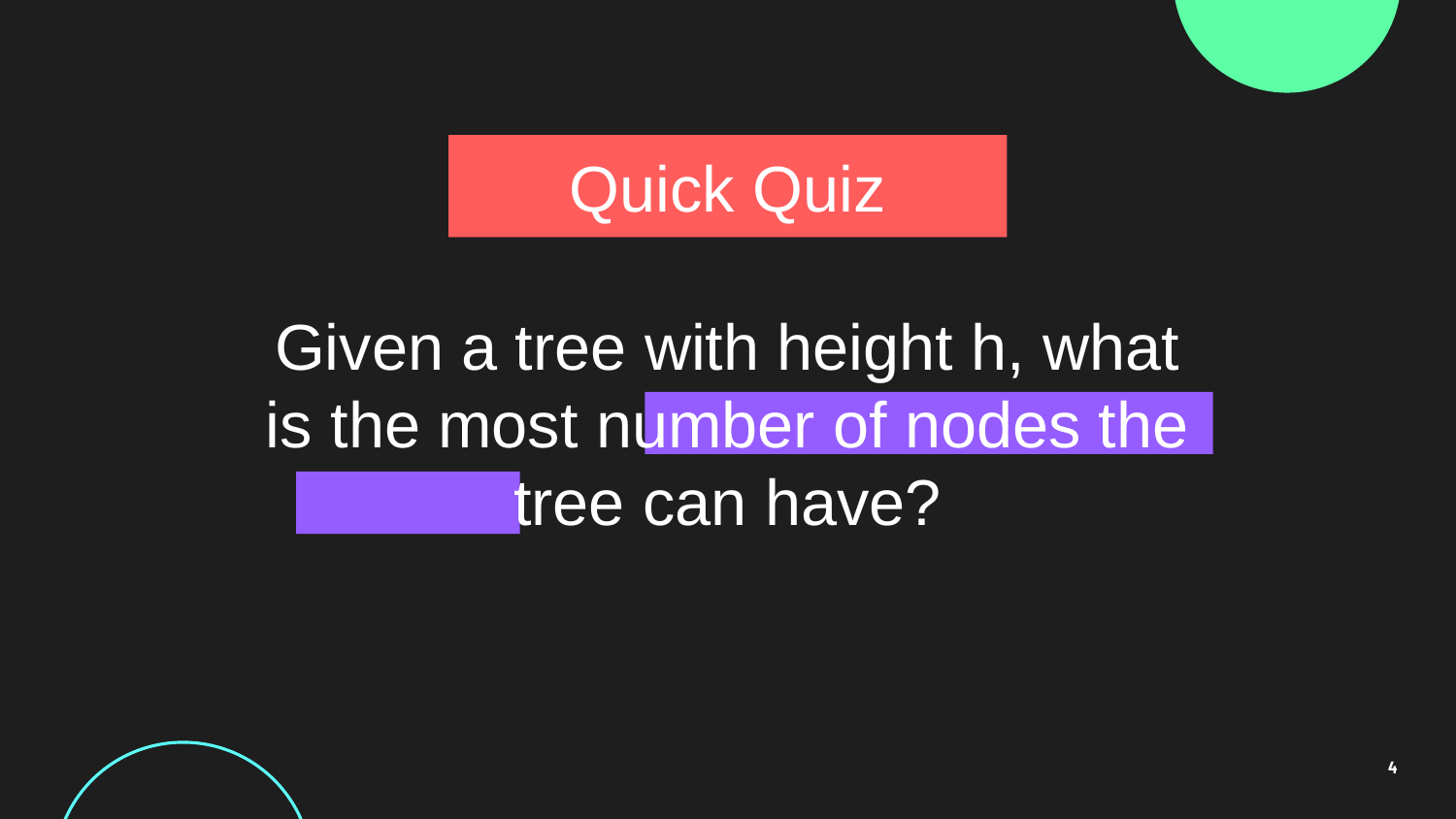

# Quick Quiz
Given a tree with height h, what is the most number of nodes the tree can have?

4